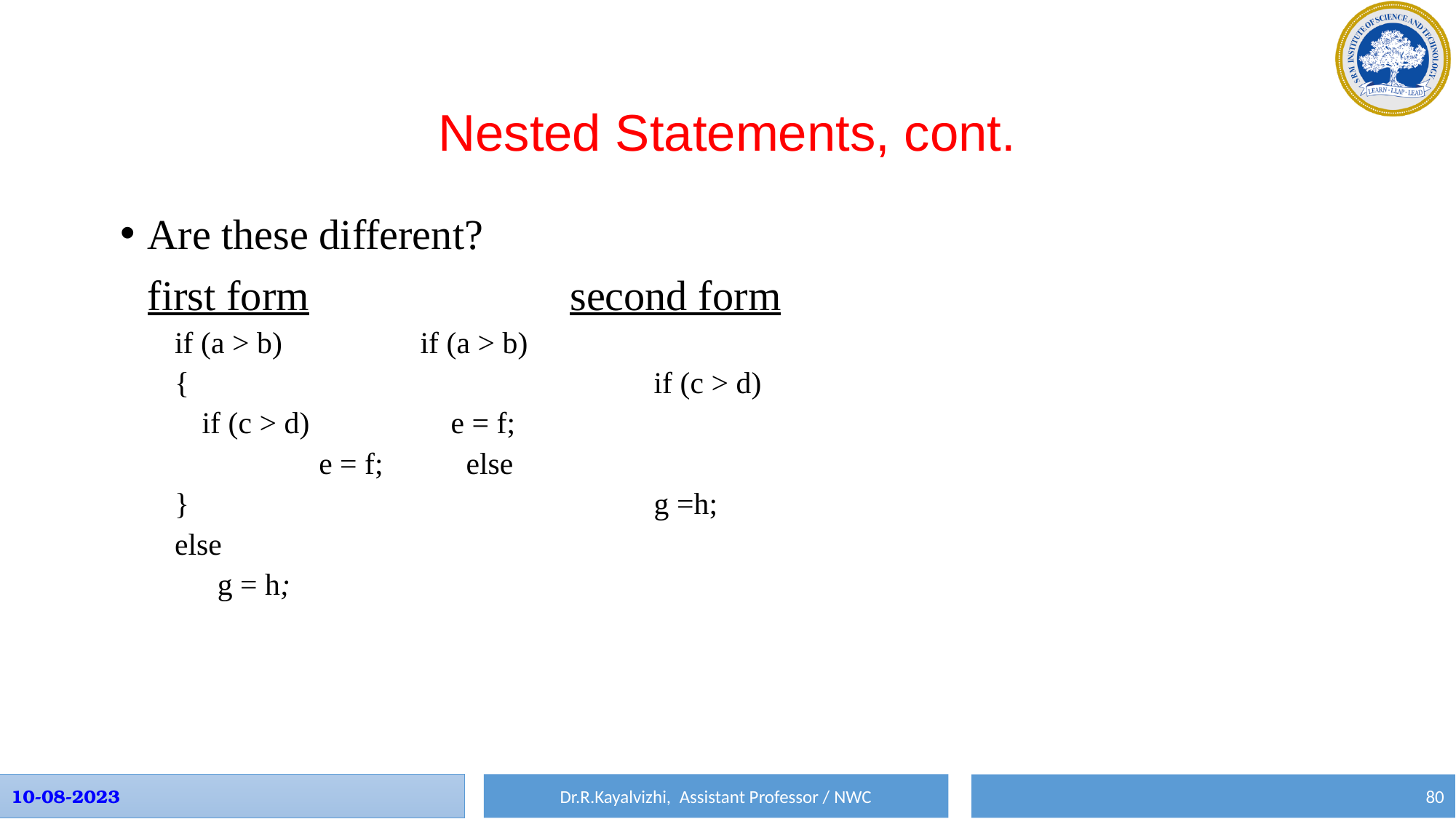

# Nested Statements, cont.
Are these different?
	first form		         second form
if (a > b)		if (a > b)
{					  if (c > d)
	if (c > d)		    e = f;
		 e = f;	      else
}					  g =h;
else
	  g = h;
Dr.R.Kayalvizhi,  Assistant Professor / NWC
10-08-2023
80